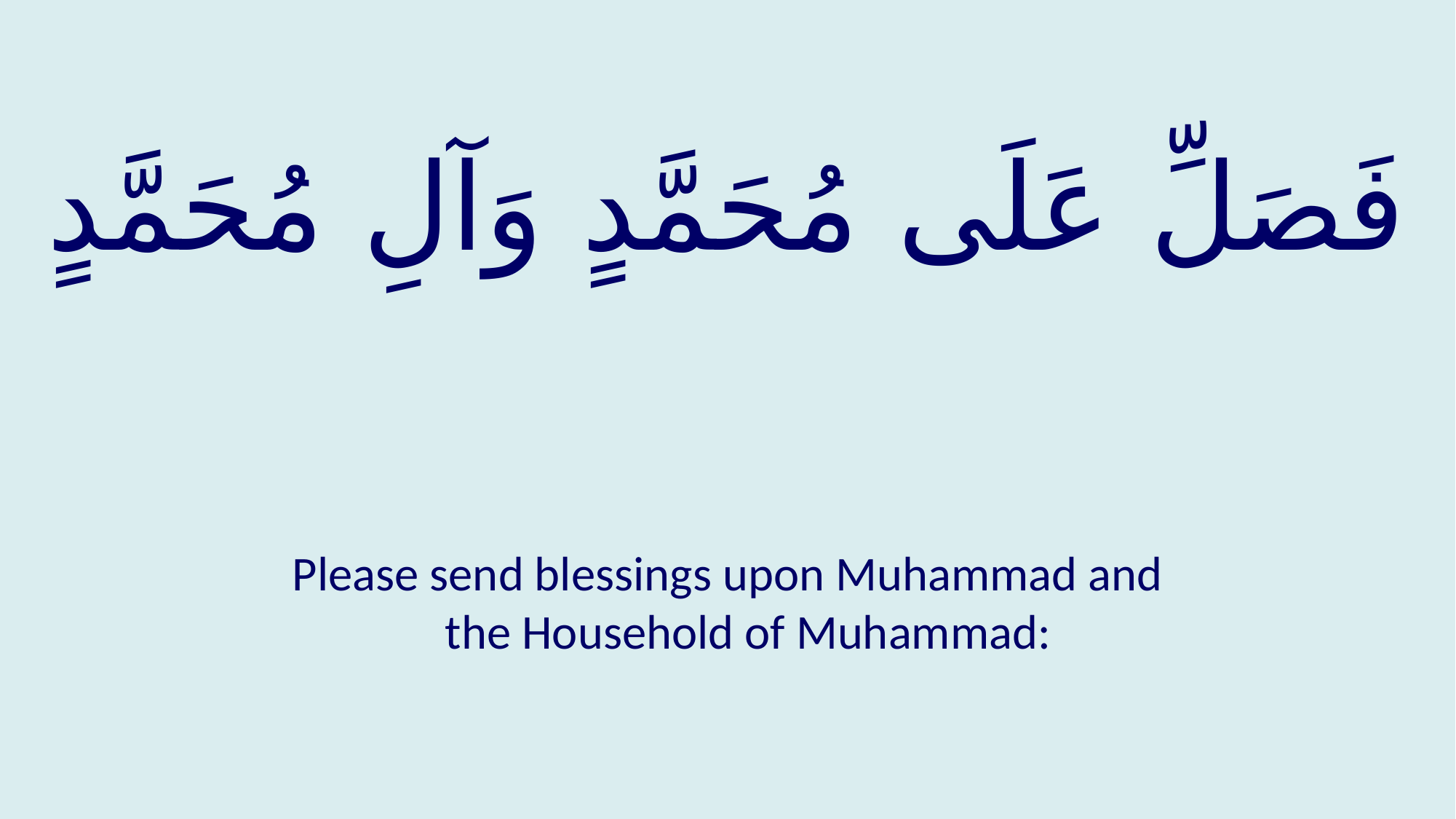

# فَصَلِّ عَلَى مُحَمَّدٍ وَآلِ مُحَمَّدٍ
Please send blessings upon Muhammad and the Household of Muhammad: